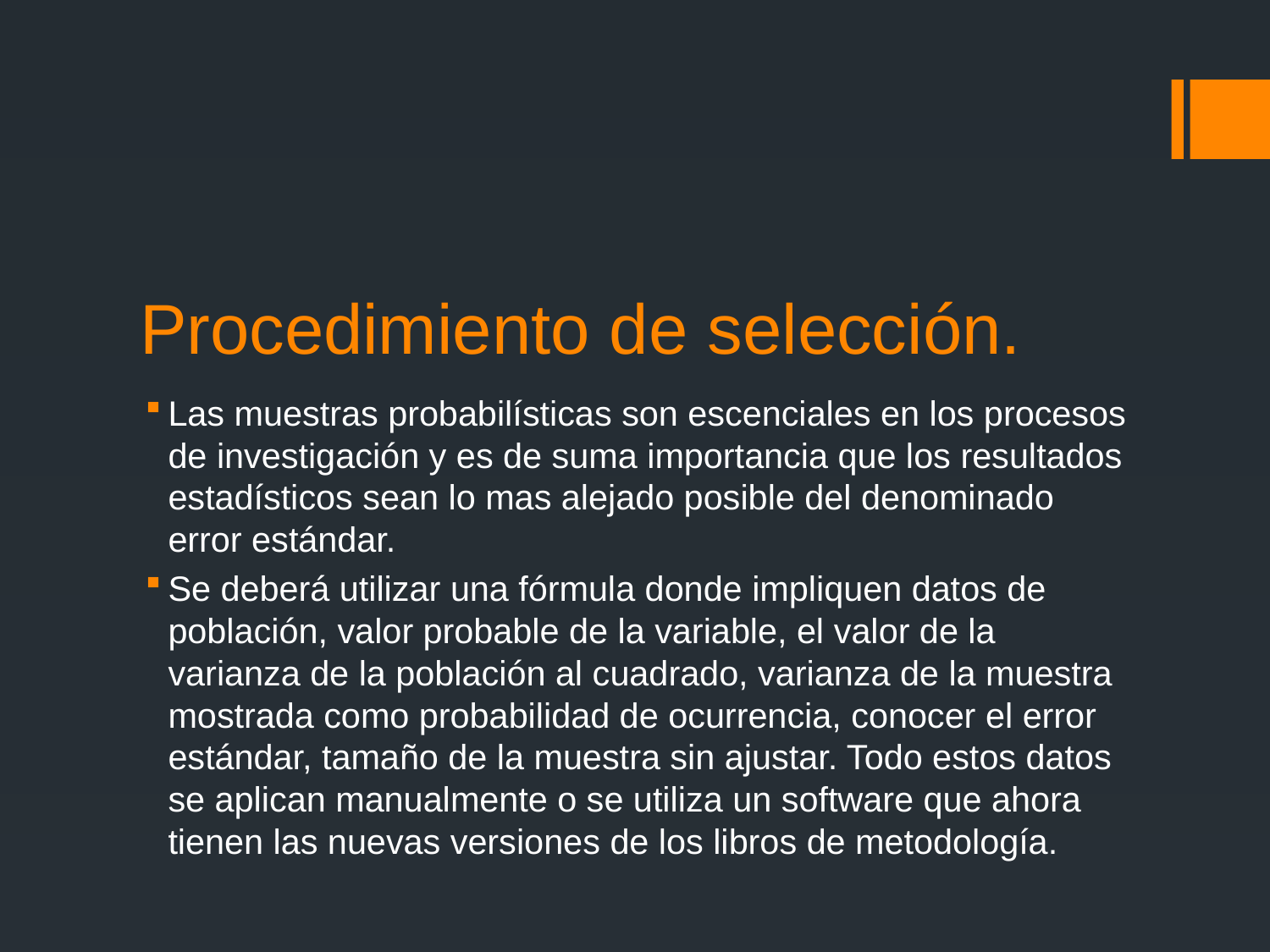

# Procedimiento de selección.
Las muestras probabilísticas son escenciales en los procesos de investigación y es de suma importancia que los resultados estadísticos sean lo mas alejado posible del denominado error estándar.
Se deberá utilizar una fórmula donde impliquen datos de población, valor probable de la variable, el valor de la varianza de la población al cuadrado, varianza de la muestra mostrada como probabilidad de ocurrencia, conocer el error estándar, tamaño de la muestra sin ajustar. Todo estos datos se aplican manualmente o se utiliza un software que ahora tienen las nuevas versiones de los libros de metodología.